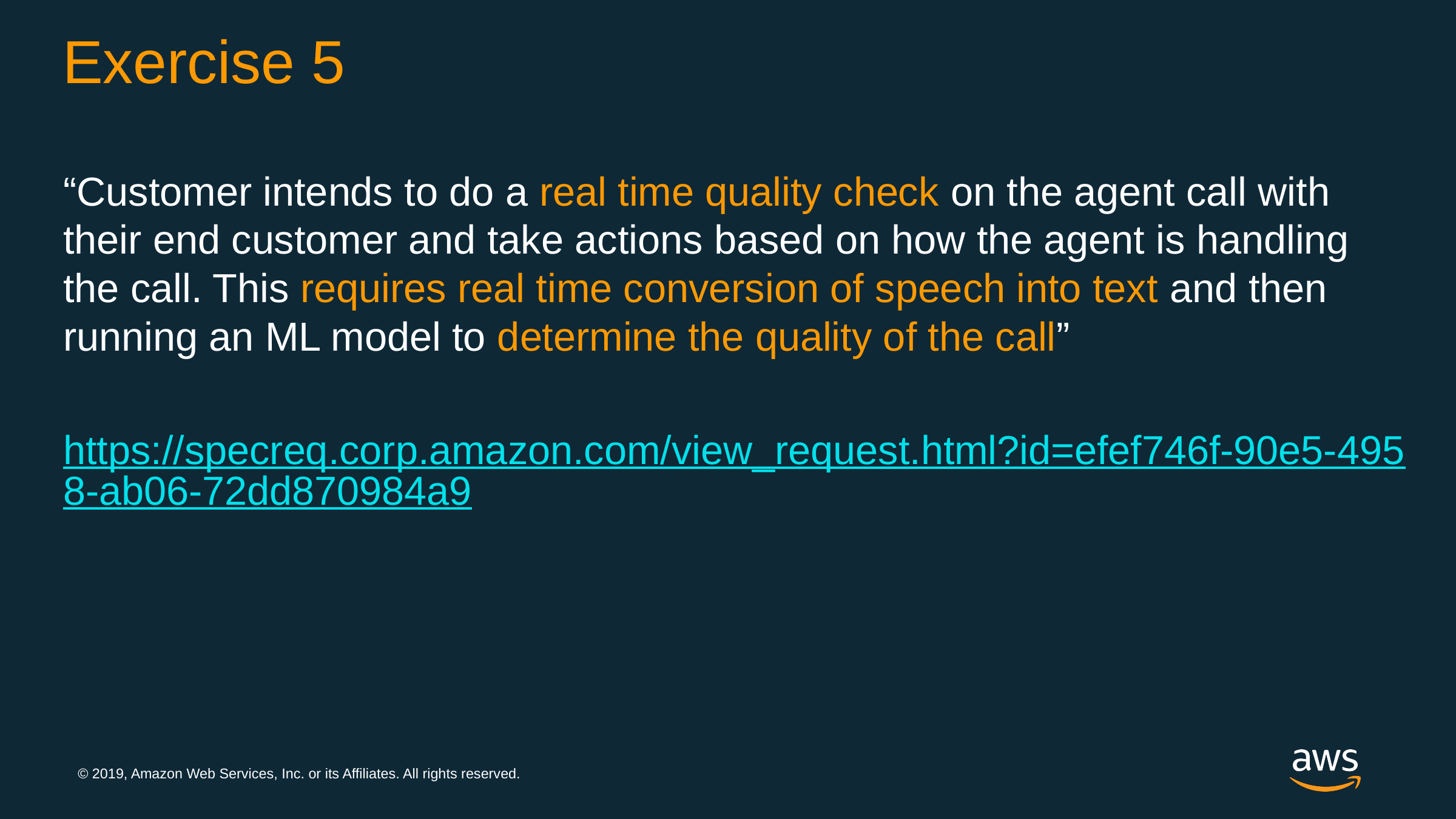

# Exercise 5
“Customer intends to do a real time quality check on the agent call with their end customer and take actions based on how the agent is handling the call. This requires real time conversion of speech into text and then running an ML model to determine the quality of the call”

https://specreq.corp.amazon.com/view_request.html?id=efef746f-90e5-4958-ab06-72dd870984a9